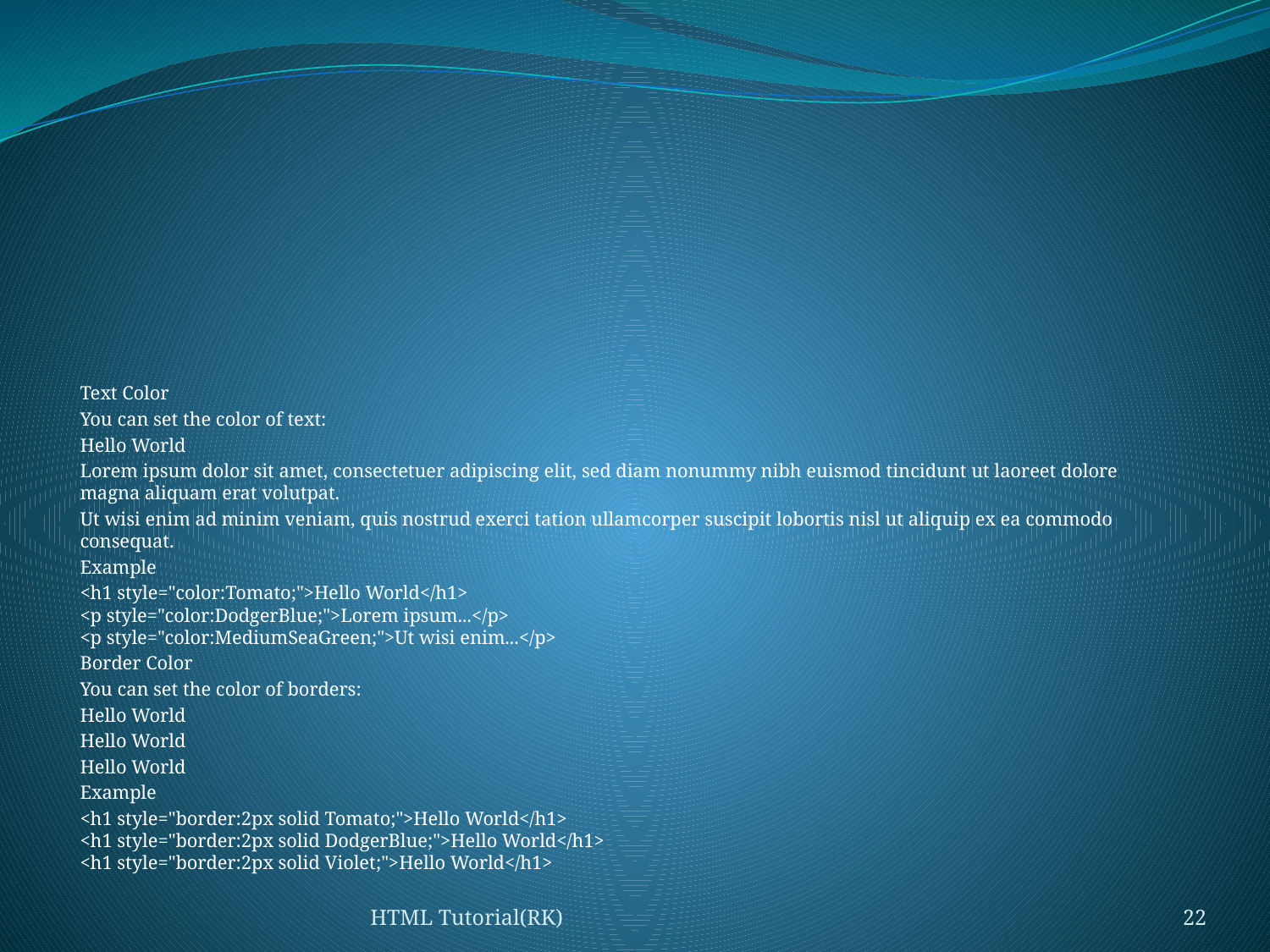

#
Text Color
You can set the color of text:
Hello World
Lorem ipsum dolor sit amet, consectetuer adipiscing elit, sed diam nonummy nibh euismod tincidunt ut laoreet dolore magna aliquam erat volutpat.
Ut wisi enim ad minim veniam, quis nostrud exerci tation ullamcorper suscipit lobortis nisl ut aliquip ex ea commodo consequat.
Example
<h1 style="color:Tomato;">Hello World</h1>
<p style="color:DodgerBlue;">Lorem ipsum...</p>
<p style="color:MediumSeaGreen;">Ut wisi enim...</p>
Border Color
You can set the color of borders:
Hello World
Hello World
Hello World
Example
<h1 style="border:2px solid Tomato;">Hello World</h1>
<h1 style="border:2px solid DodgerBlue;">Hello World</h1>
<h1 style="border:2px solid Violet;">Hello World</h1>
HTML Tutorial(RK)
22